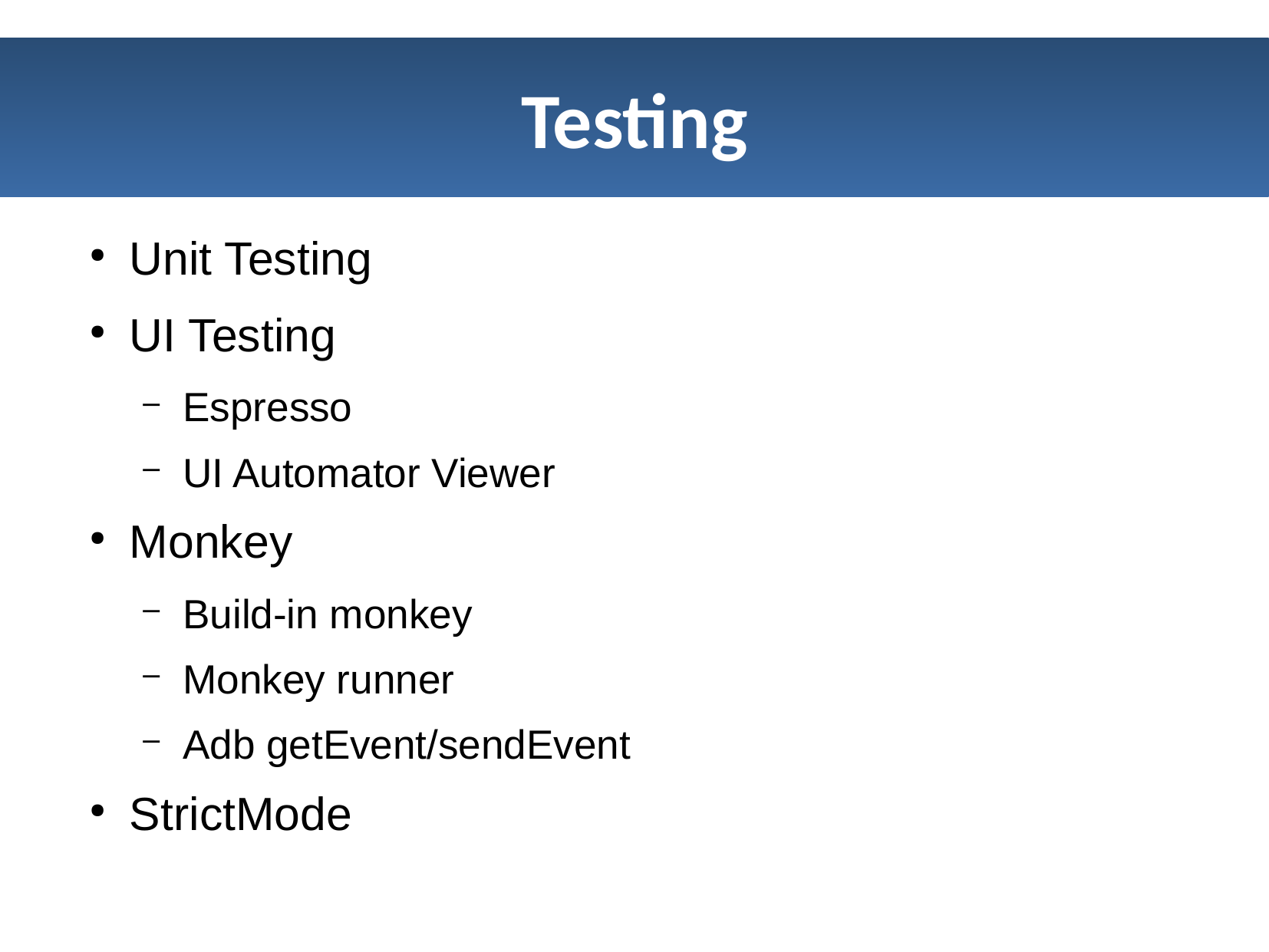

# Testing
Unit Testing
UI Testing
Espresso
UI Automator Viewer
Monkey
Build-in monkey
Monkey runner
Adb getEvent/sendEvent
StrictMode